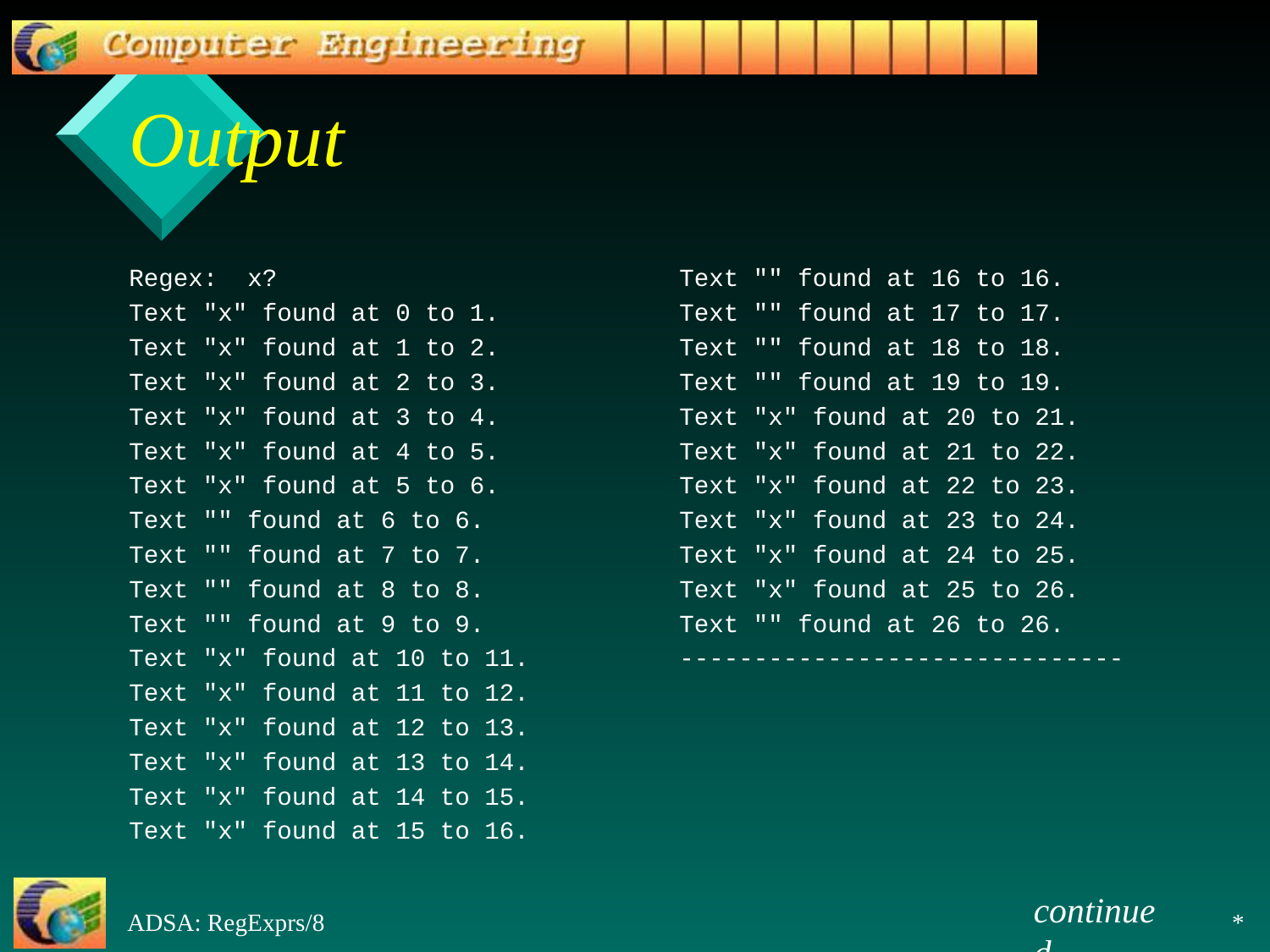

# Output
Regex:  x?
Text "x" found at 0 to 1.
Text "x" found at 1 to 2.
Text "x" found at 2 to 3.
Text "x" found at 3 to 4.
Text "x" found at 4 to 5.
Text "x" found at 5 to 6.
Text "" found at 6 to 6.
Text "" found at 7 to 7.
Text "" found at 8 to 8.
Text "" found at 9 to 9.
Text "x" found at 10 to 11.
Text "x" found at 11 to 12.
Text "x" found at 12 to 13.
Text "x" found at 13 to 14.
Text "x" found at 14 to 15.
Text "x" found at 15 to 16.
Text "" found at 16 to 16.
Text "" found at 17 to 17.
Text "" found at 18 to 18.
Text "" found at 19 to 19.
Text "x" found at 20 to 21.
Text "x" found at 21 to 22.
Text "x" found at 22 to 23.
Text "x" found at 23 to 24.
Text "x" found at 24 to 25.
Text "x" found at 25 to 26.
Text "" found at 26 to 26.
------------------------------
continued